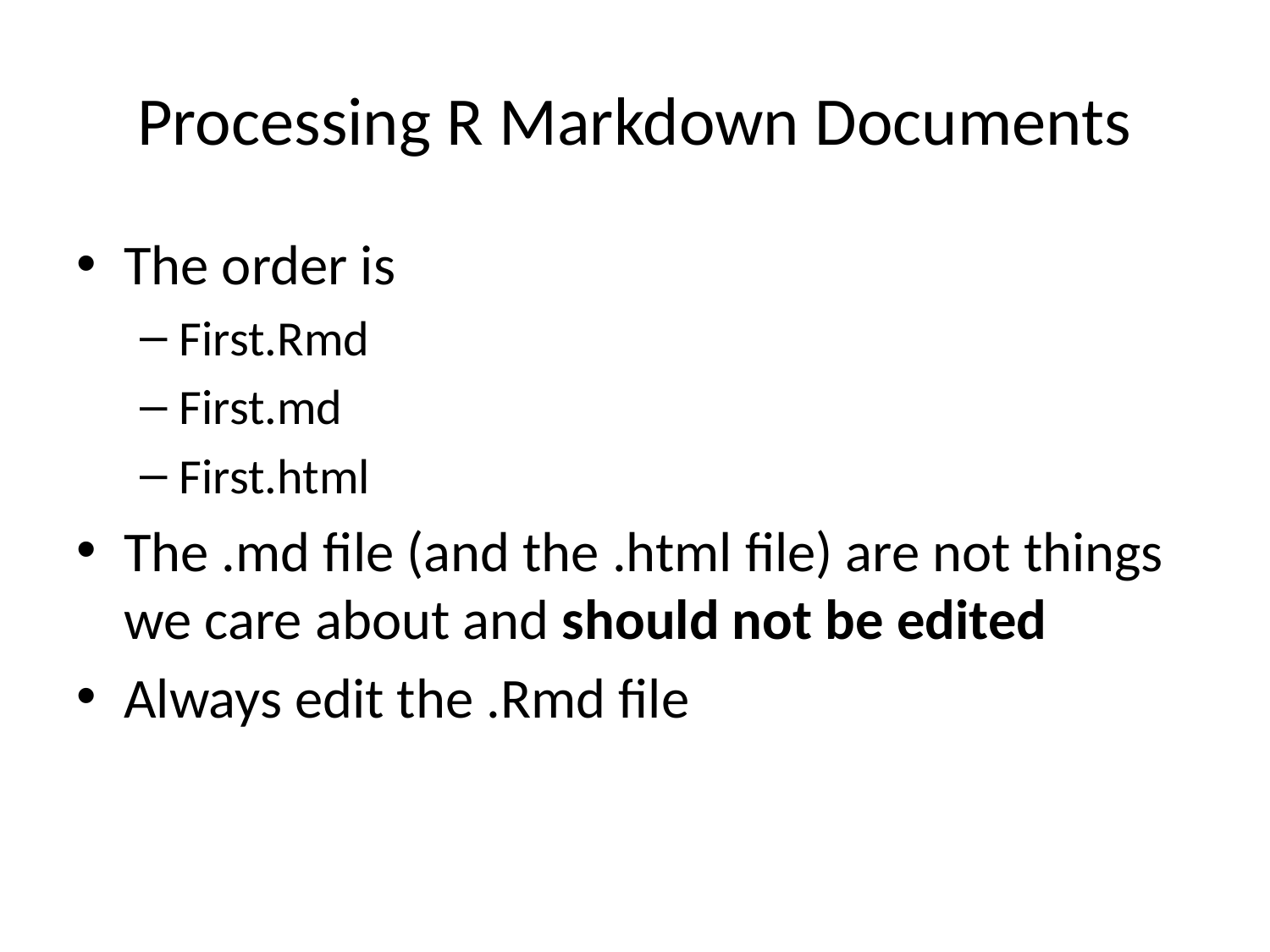

# Processing R Markdown Documents
The order is
First.Rmd
First.md
First.html
The .md file (and the .html file) are not things we care about and should not be edited
Always edit the .Rmd file